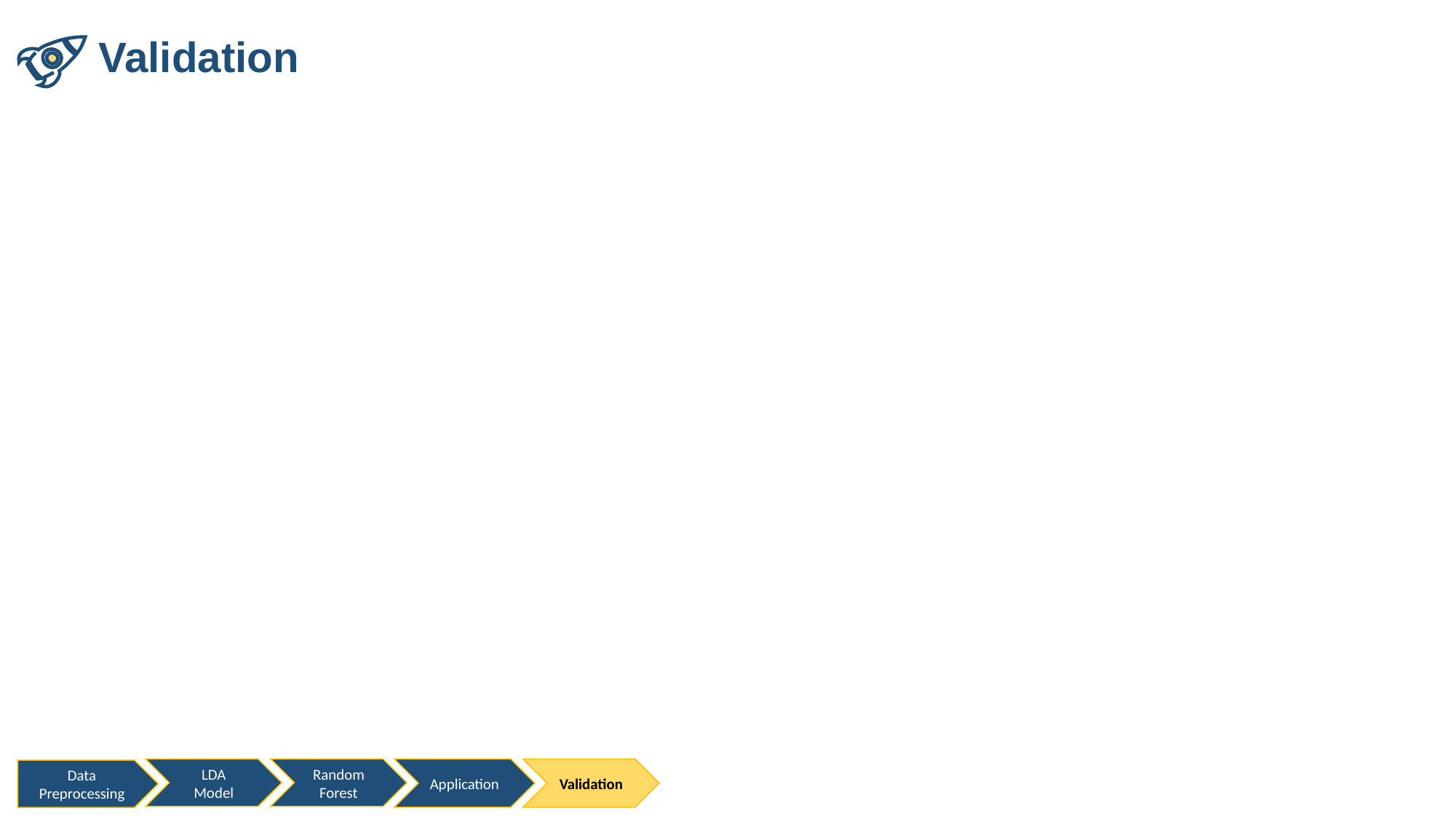

Validation

LDA Model
Random Forest
Application
Validation
Data Preprocessing